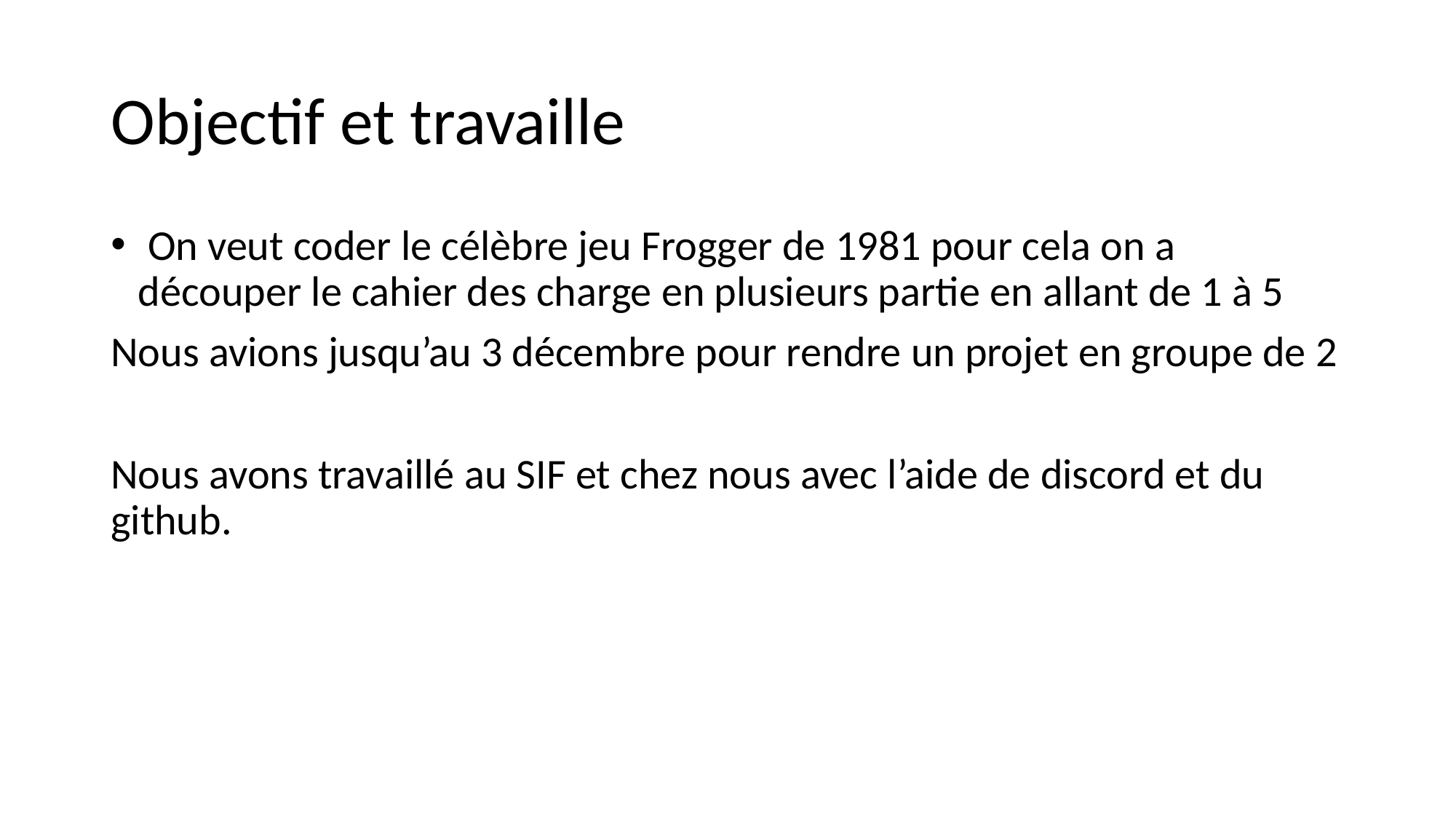

# Objectif et travaille
 On veut coder le célèbre jeu Frogger de 1981 pour cela on a découper le cahier des charge en plusieurs partie en allant de 1 à 5
Nous avions jusqu’au 3 décembre pour rendre un projet en groupe de 2

Nous avons travaillé au SIF et chez nous avec l’aide de discord et du github.